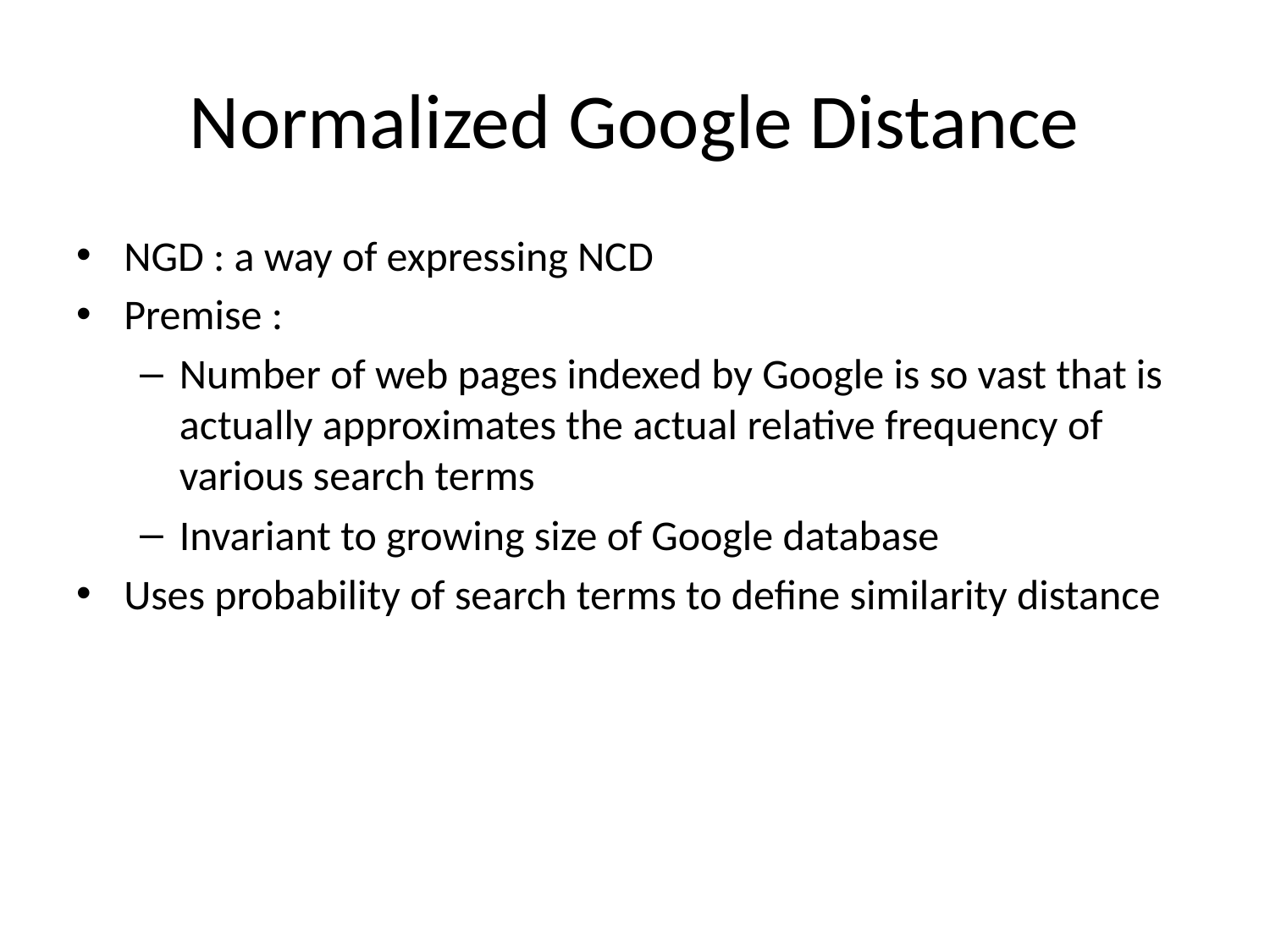

# Normalized Google Distance
NGD : a way of expressing NCD
Premise :
Number of web pages indexed by Google is so vast that is actually approximates the actual relative frequency of various search terms
Invariant to growing size of Google database
Uses probability of search terms to define similarity distance